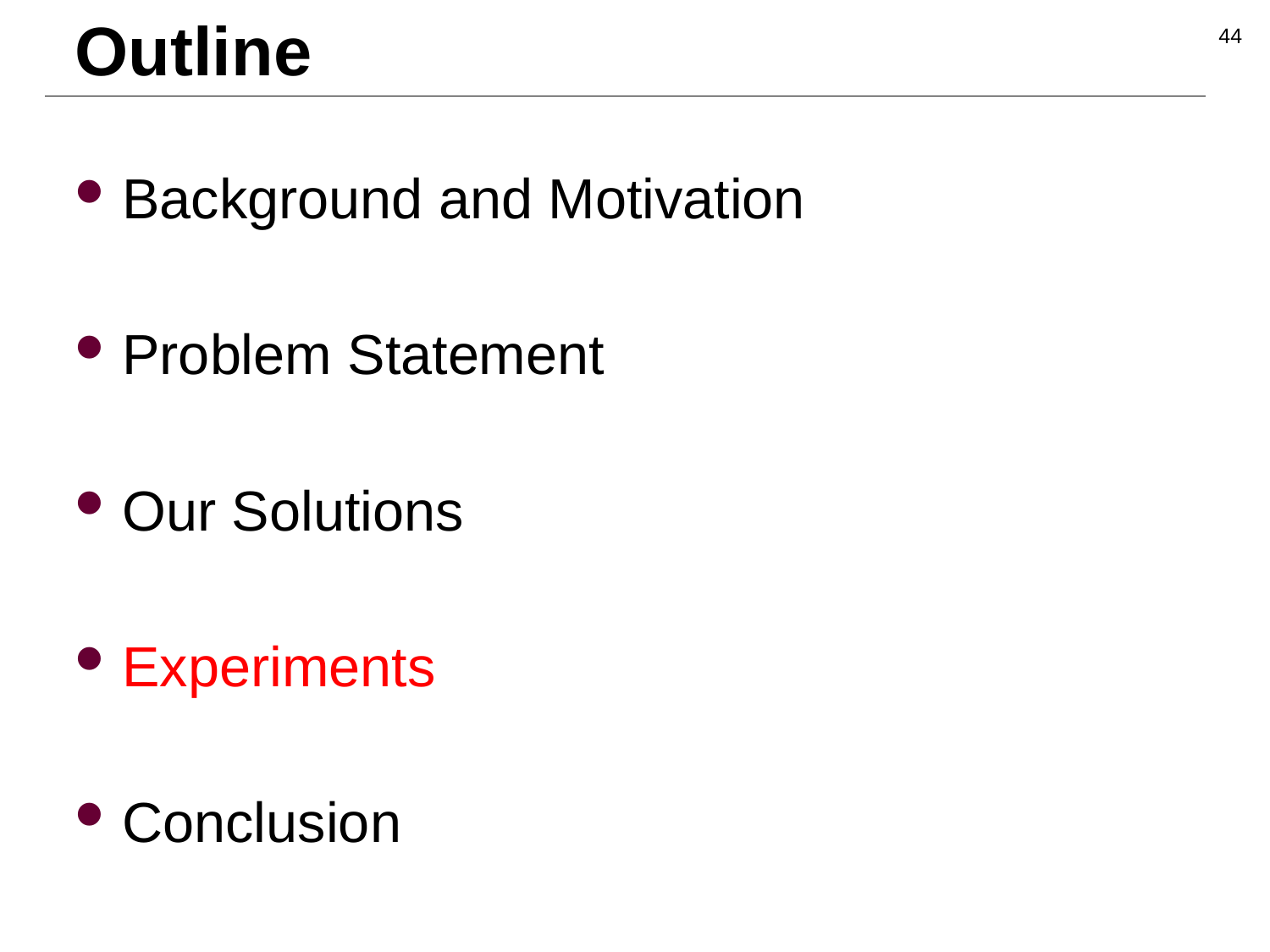

# Outline
44
Background and Motivation
Problem Statement
Our Solutions
Experiments
Conclusion